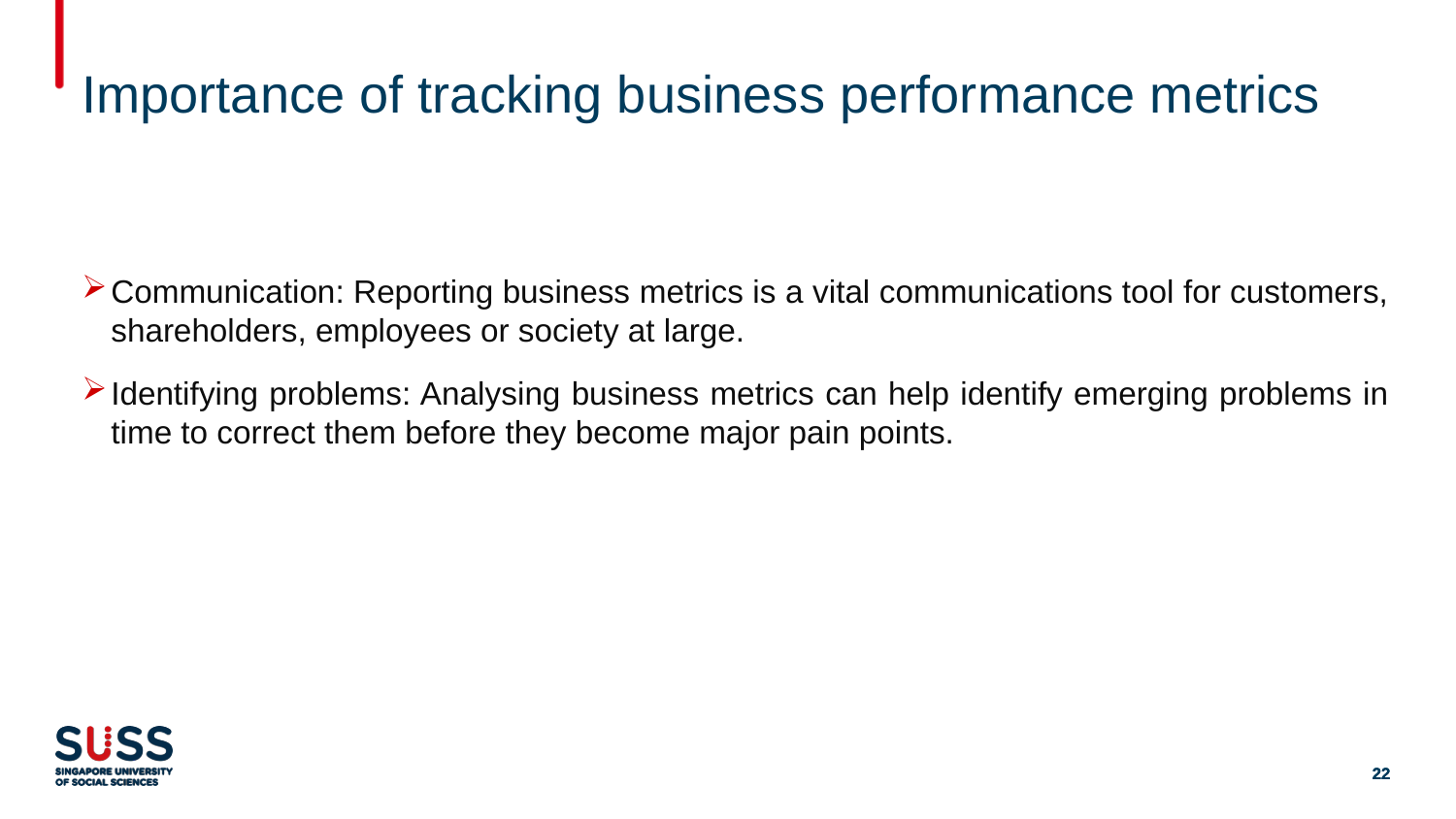

# Importance of tracking business performance metrics

Communication: Reporting business metrics is a vital communications tool for customers, shareholders, employees or society at large.
Identifying problems: Analysing business metrics can help identify emerging problems in time to correct them before they become major pain points.